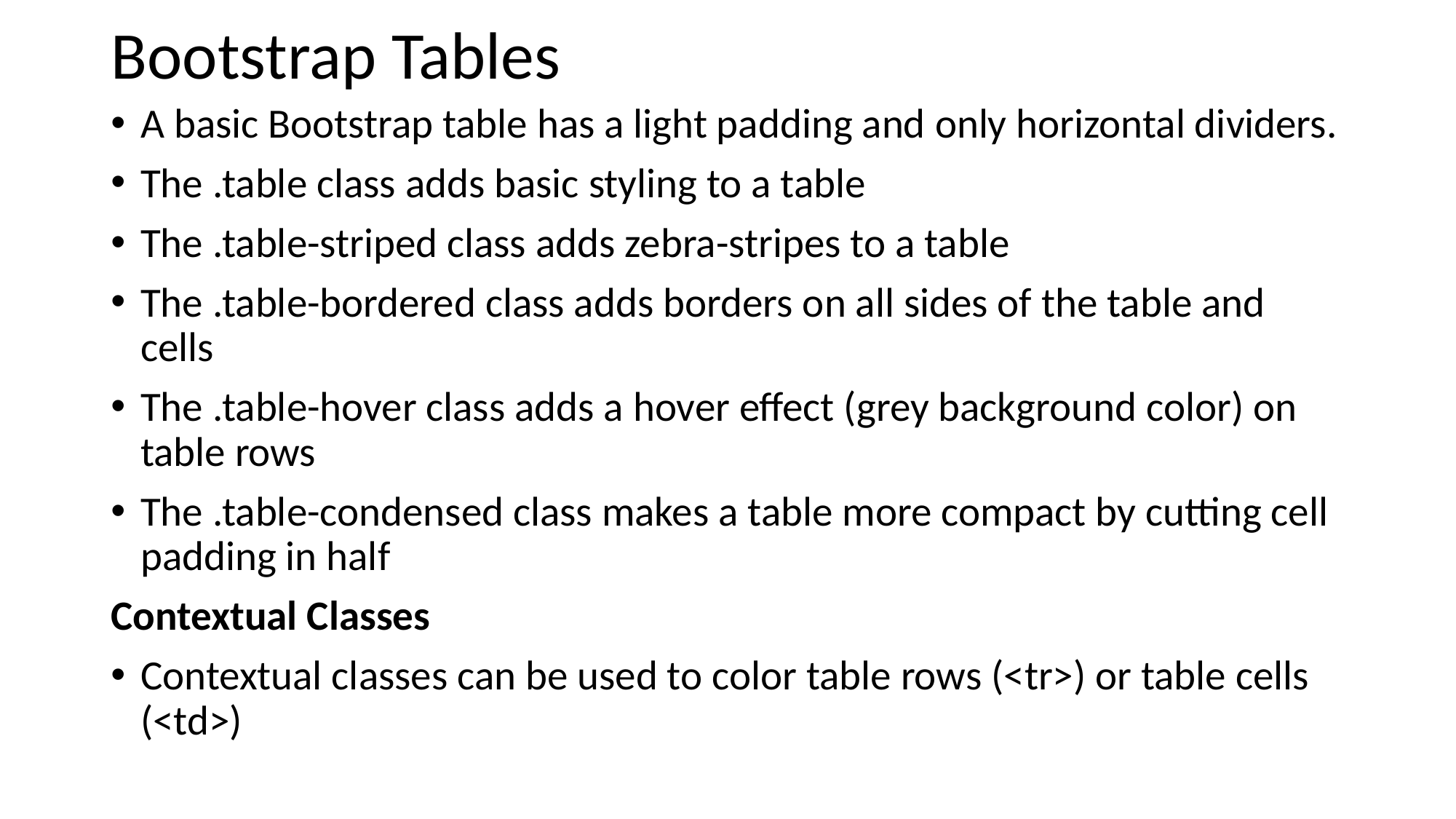

# Bootstrap Tables
A basic Bootstrap table has a light padding and only horizontal dividers.
The .table class adds basic styling to a table
The .table-striped class adds zebra-stripes to a table
The .table-bordered class adds borders on all sides of the table and cells
The .table-hover class adds a hover effect (grey background color) on table rows
The .table-condensed class makes a table more compact by cutting cell padding in half
Contextual Classes
Contextual classes can be used to color table rows (<tr>) or table cells (<td>)